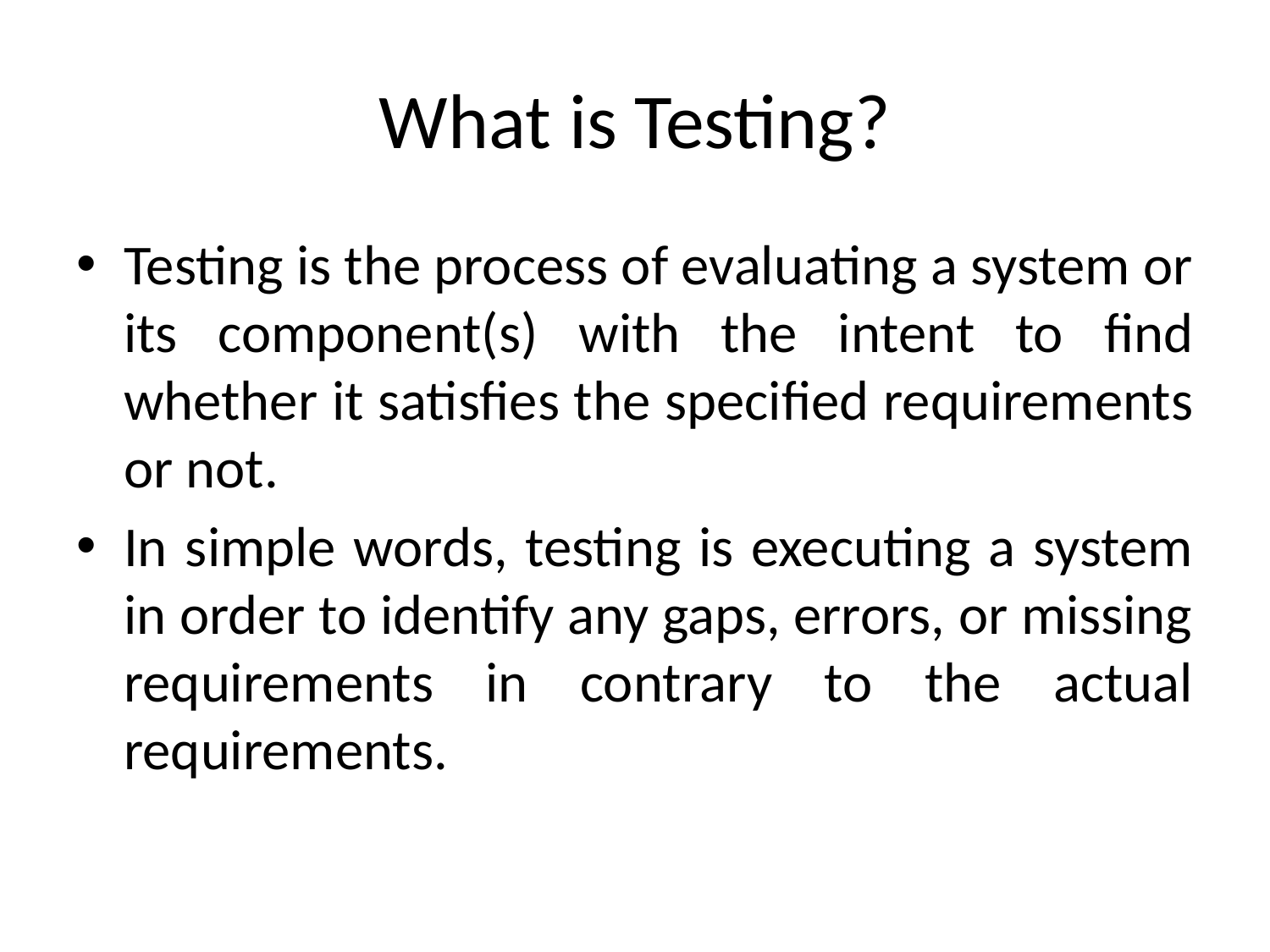

# What is Testing?
Testing is the process of evaluating a system or its component(s) with the intent to find whether it satisfies the specified requirements or not.
In simple words, testing is executing a system in order to identify any gaps, errors, or missing requirements in contrary to the actual requirements.